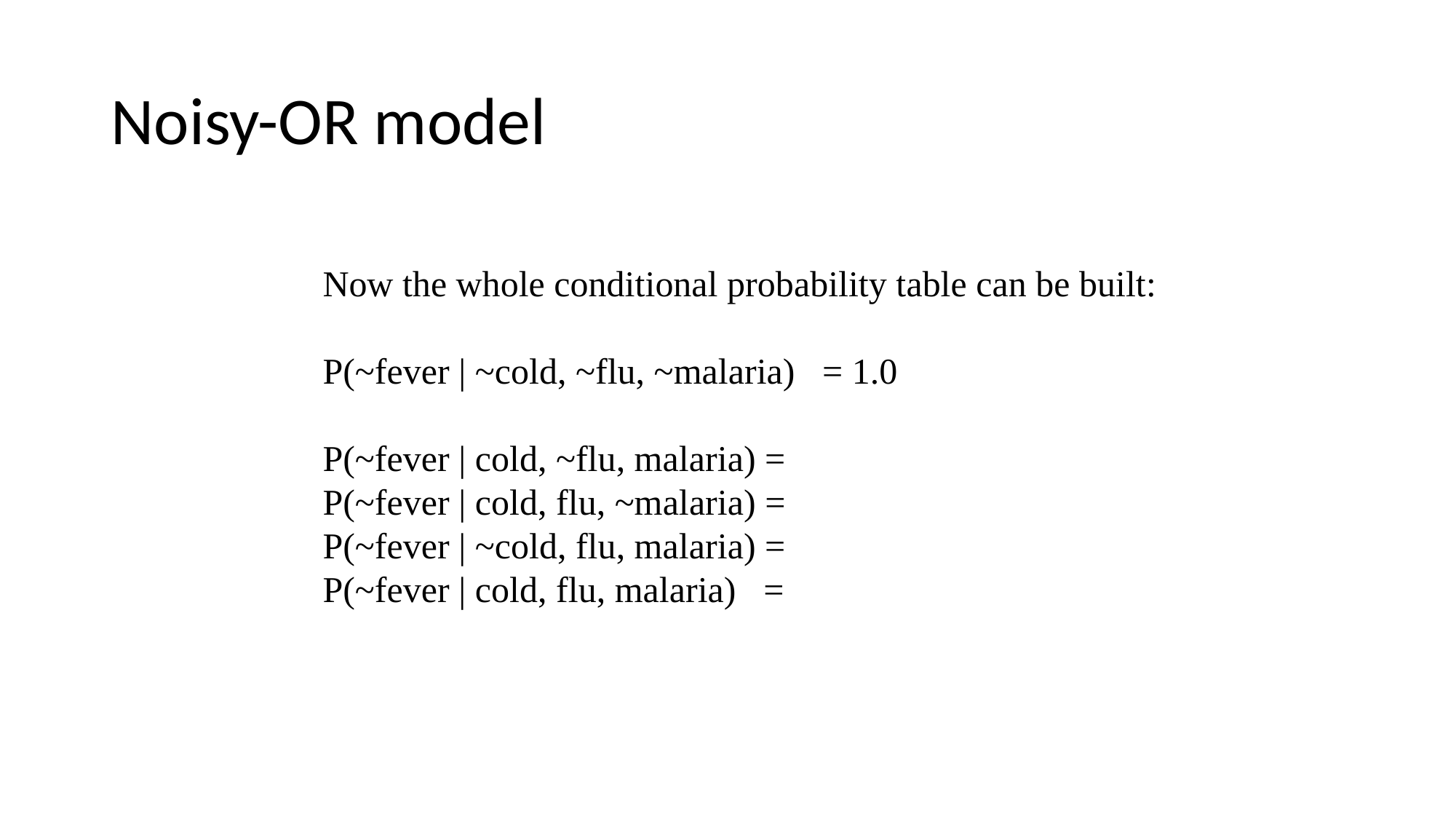

# Noisy-OR model
Now the whole conditional probability table can be built:

P(~fever | ~cold, ~flu, ~malaria)   = 1.0

P(~fever | cold, ~flu, malaria) =
P(~fever | cold, flu, ~malaria) =
P(~fever | ~cold, flu, malaria) =
P(~fever | cold, flu, malaria)   =